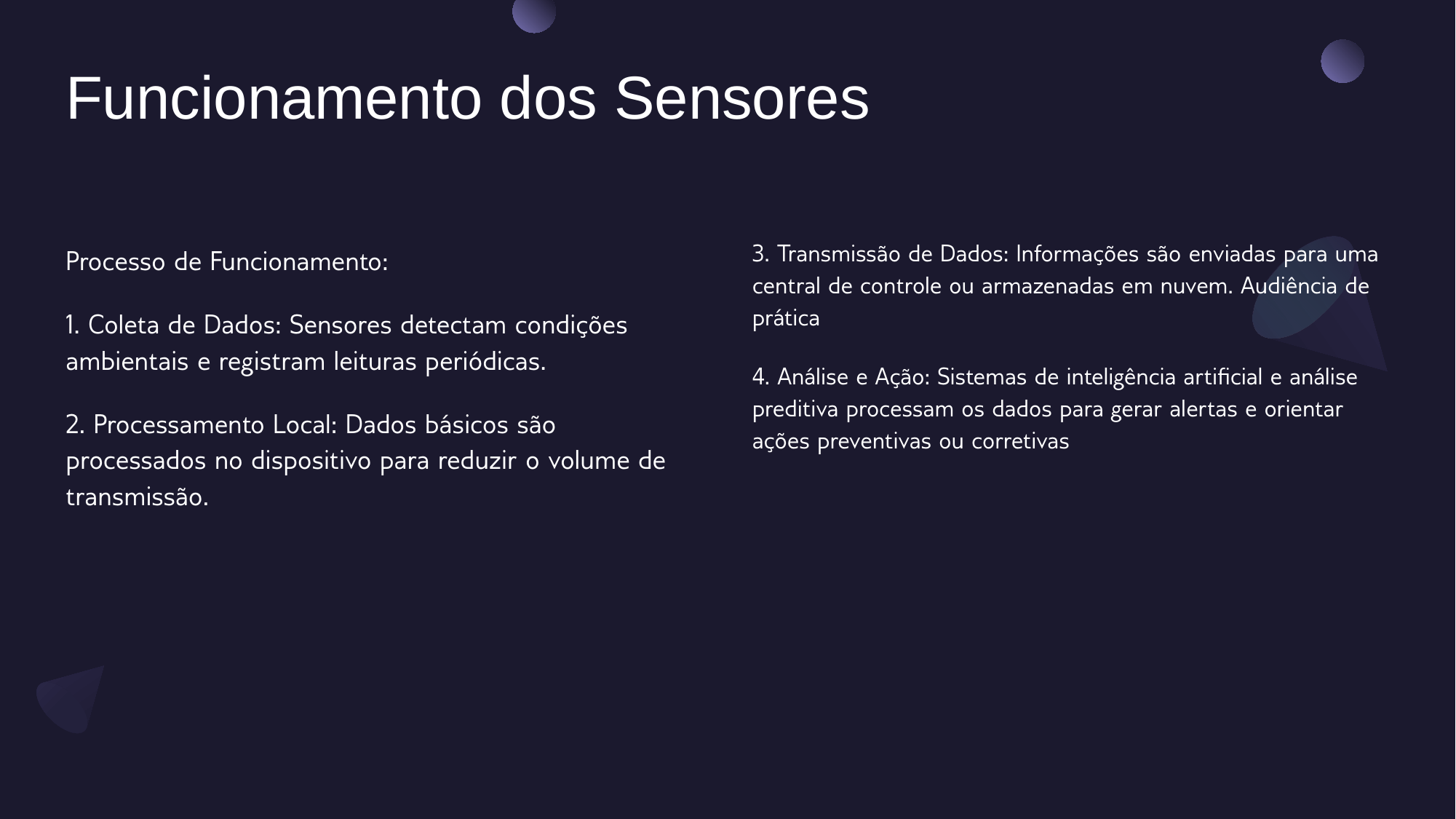

# Funcionamento dos Sensores
Processo de Funcionamento:
1. Coleta de Dados: Sensores detectam condições ambientais e registram leituras periódicas.
2. Processamento Local: Dados básicos são processados no dispositivo para reduzir o volume de transmissão.
3. Transmissão de Dados: Informações são enviadas para uma central de controle ou armazenadas em nuvem. Audiência de prática
4. Análise e Ação: Sistemas de inteligência artificial e análise preditiva processam os dados para gerar alertas e orientar ações preventivas ou corretivas